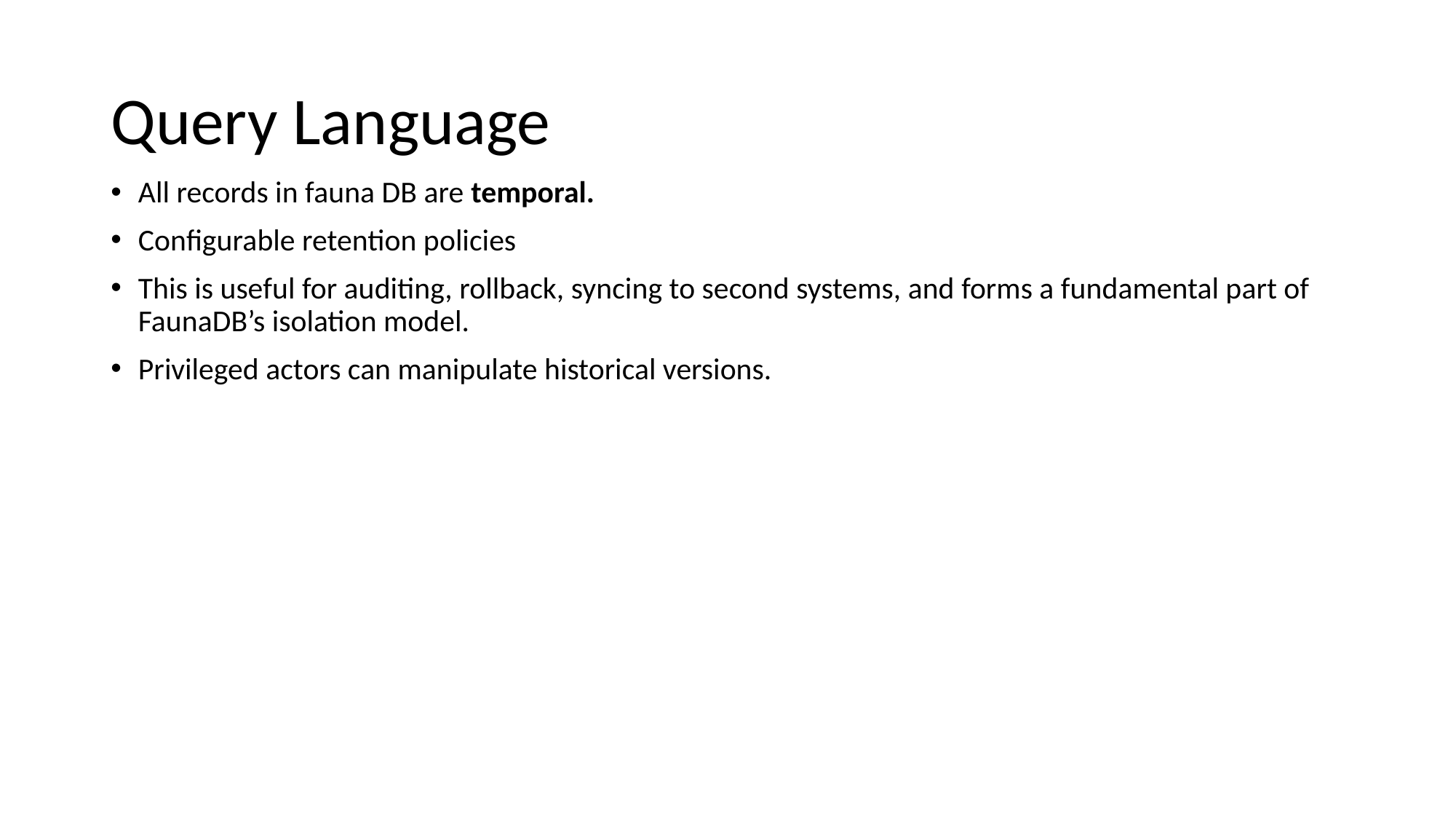

# Query Language
All records in fauna DB are temporal.
Configurable retention policies
This is useful for auditing, rollback, syncing to second systems, and forms a fundamental part of FaunaDB’s isolation model.
Privileged actors can manipulate historical versions.